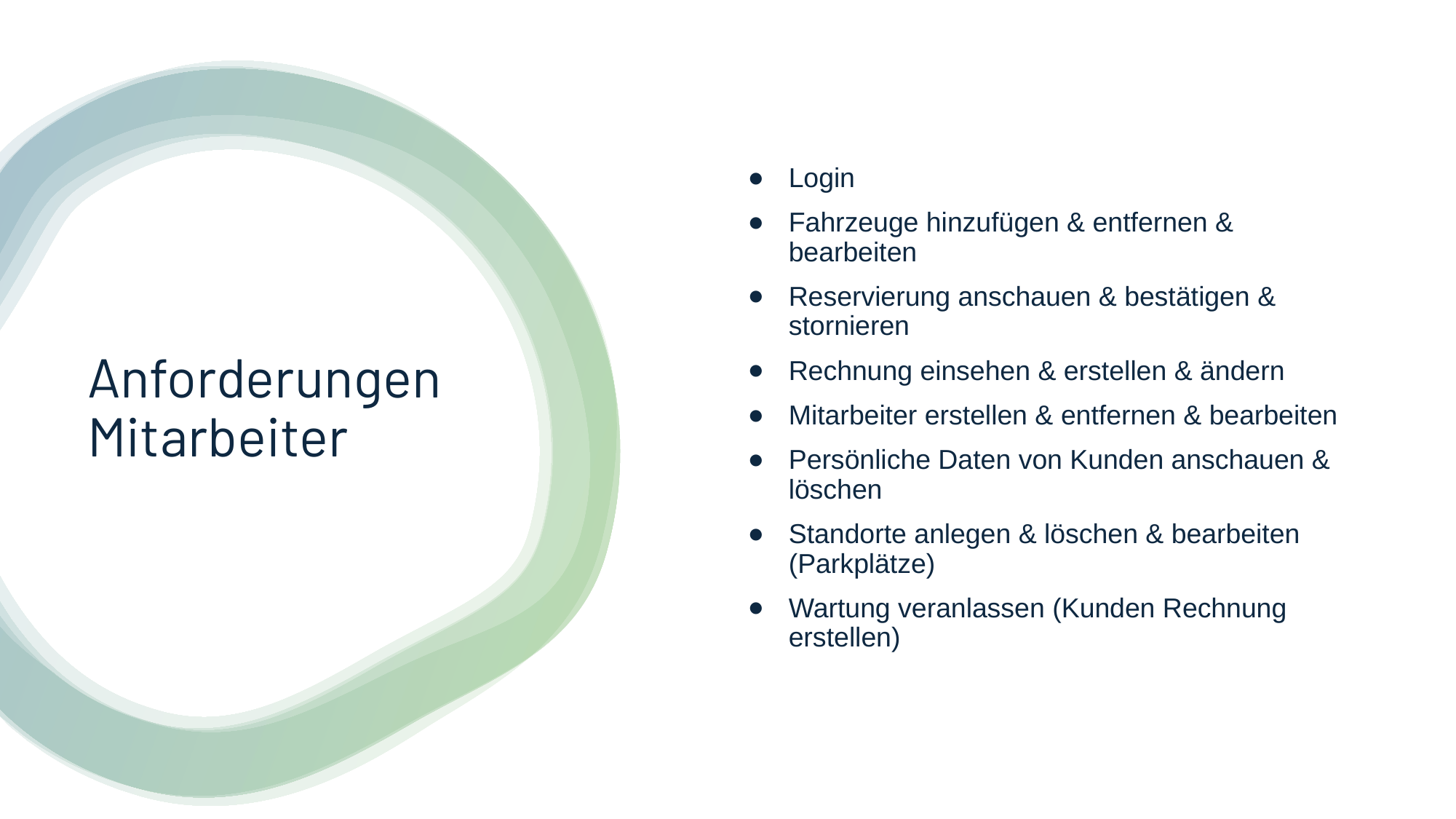

Login
Fahrzeuge hinzufügen & entfernen & bearbeiten
Reservierung anschauen & bestätigen & stornieren
Rechnung einsehen & erstellen & ändern
Mitarbeiter erstellen & entfernen & bearbeiten
Persönliche Daten von Kunden anschauen & löschen
Standorte anlegen & löschen & bearbeiten (Parkplätze)
Wartung veranlassen (Kunden Rechnung erstellen)
# Anforderungen Mitarbeiter